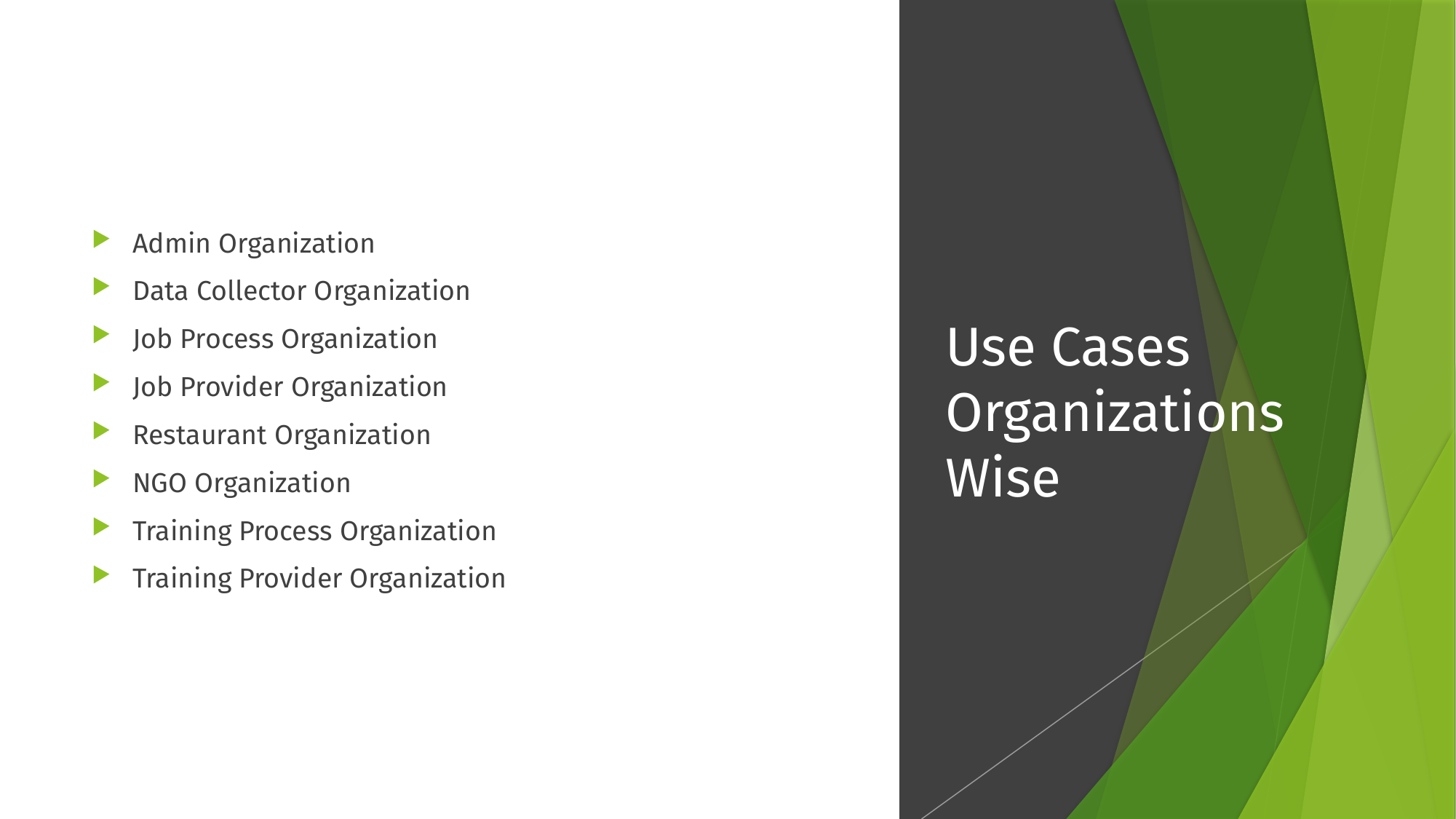

Admin Organization
Data Collector Organization
Job Process Organization
Job Provider Organization
Restaurant Organization
NGO Organization
Training Process Organization
Training Provider Organization
# Use Cases Organizations Wise